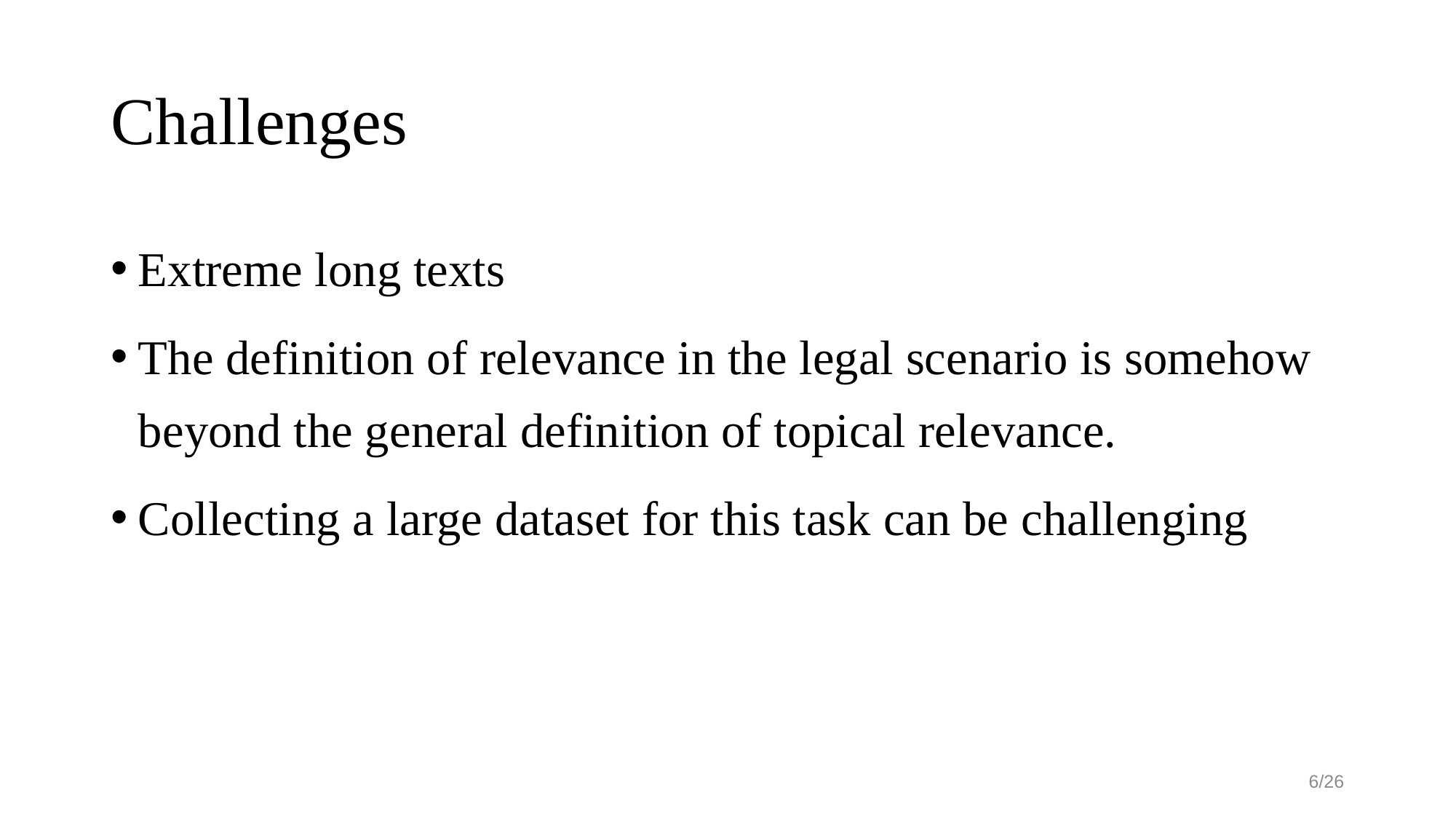

# Challenges
Extreme long texts
The definition of relevance in the legal scenario is somehow beyond the general definition of topical relevance.
Collecting a large dataset for this task can be challenging

6/26